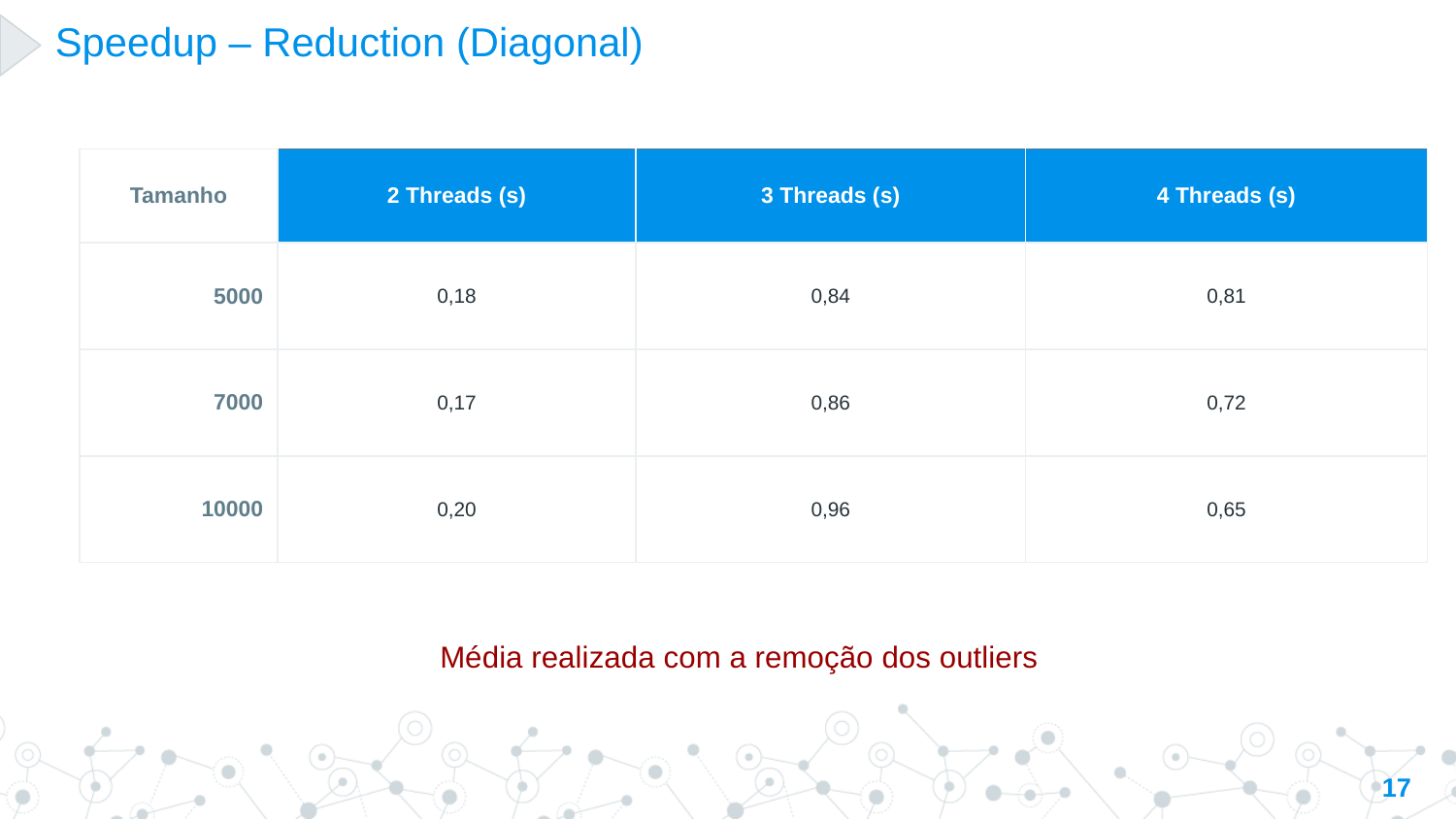

Speedup – Reduction (Diagonal)

| Tamanho | 2 Threads (s) | 3 Threads (s) | 4 Threads (s) |
| --- | --- | --- | --- |
| 5000 | 0,18 | 0,84 | 0,81 |
| 7000 | 0,17 | 0,86 | 0,72 |
| 10000 | 0,20 | 0,96 | 0,65 |
Média realizada com a remoção dos outliers
17